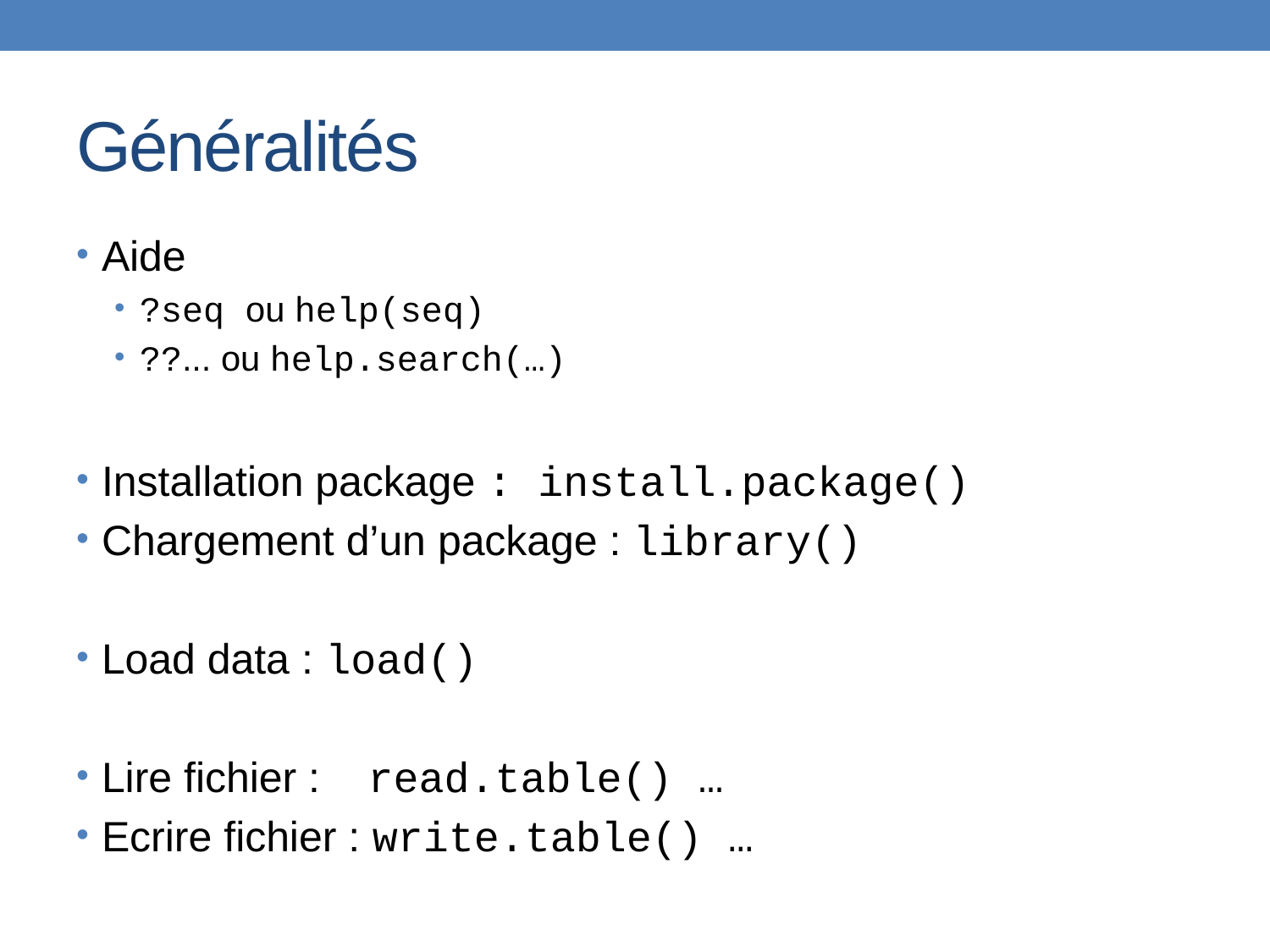

# Généralités
Aide
?seq ou help(seq)
??... ou help.search(…)

Installation package : install.package()
Chargement d’un package : library()

Load data : load()

Lire fichier :    read.table() …
Ecrire fichier : write.table() …